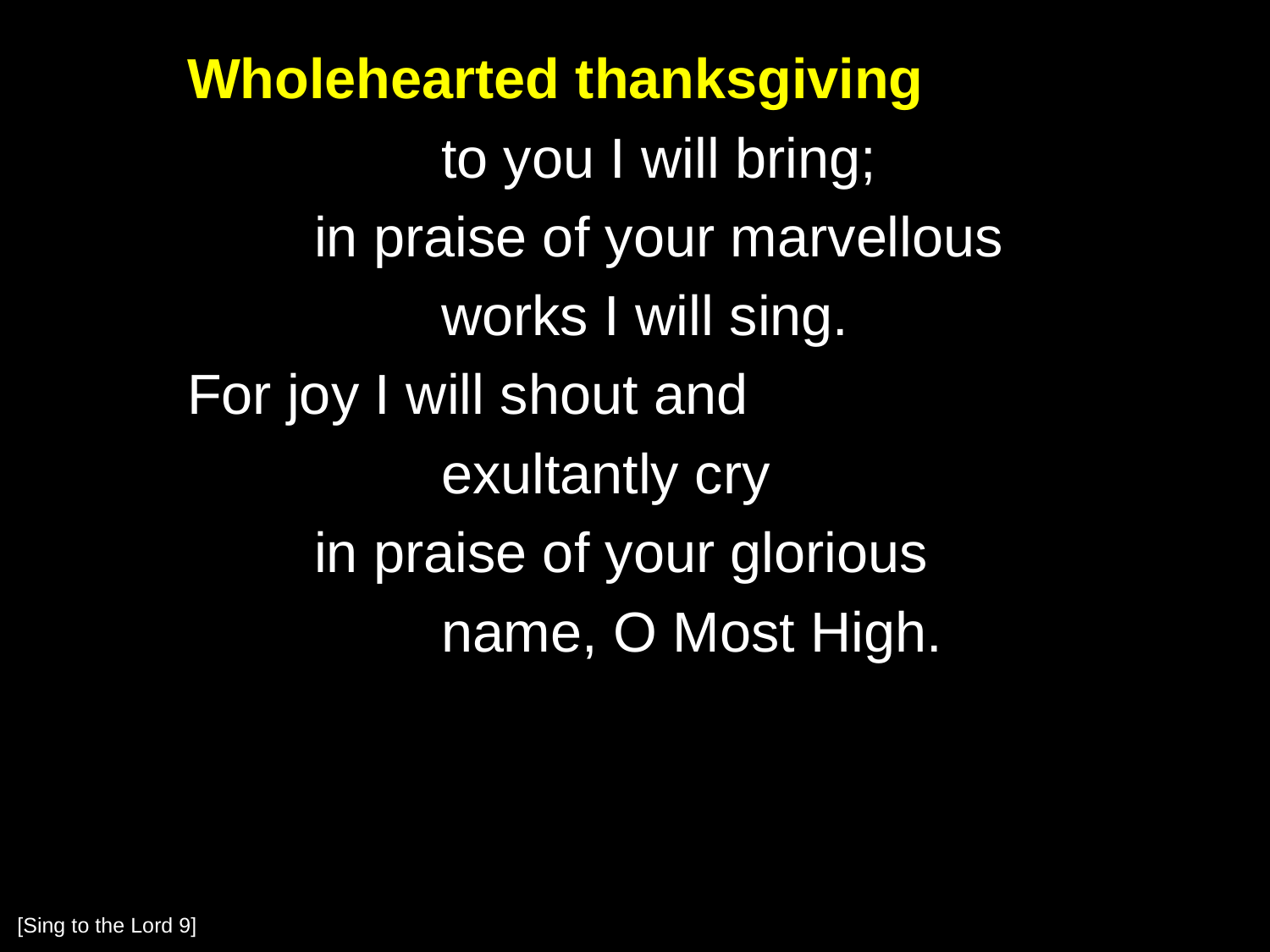

Wholehearted thanksgiving
			to you I will bring;
		in praise of your marvellous
			works I will sing.
	For joy I will shout and
			exultantly cry
		in praise of your glorious
			name, O Most High.
[Sing to the Lord 9]